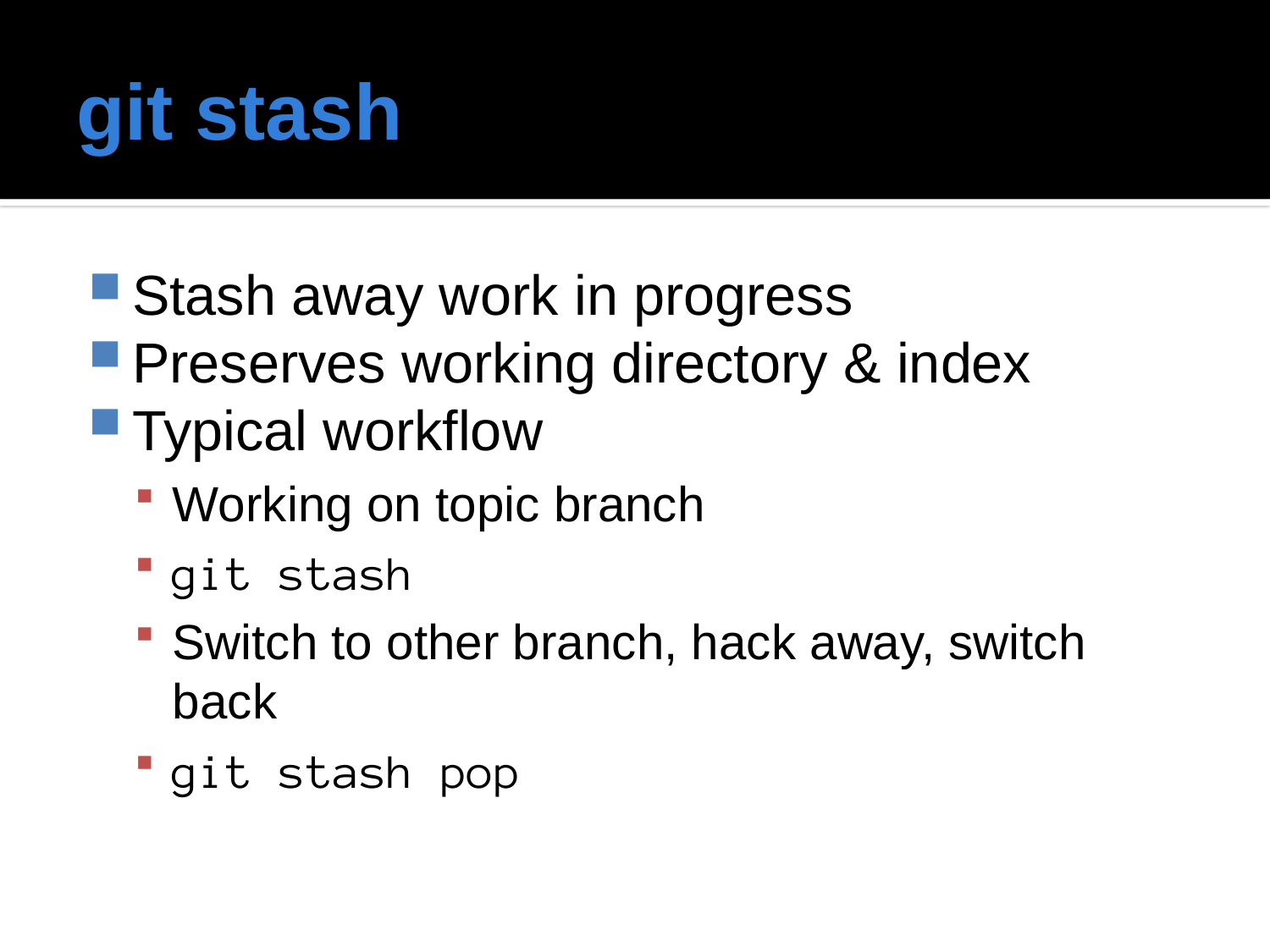

# git stash
Stash away work in progress
Preserves working directory & index
Typical workflow
Working on topic branch
git stash
Switch to other branch, hack away, switch back
git stash pop